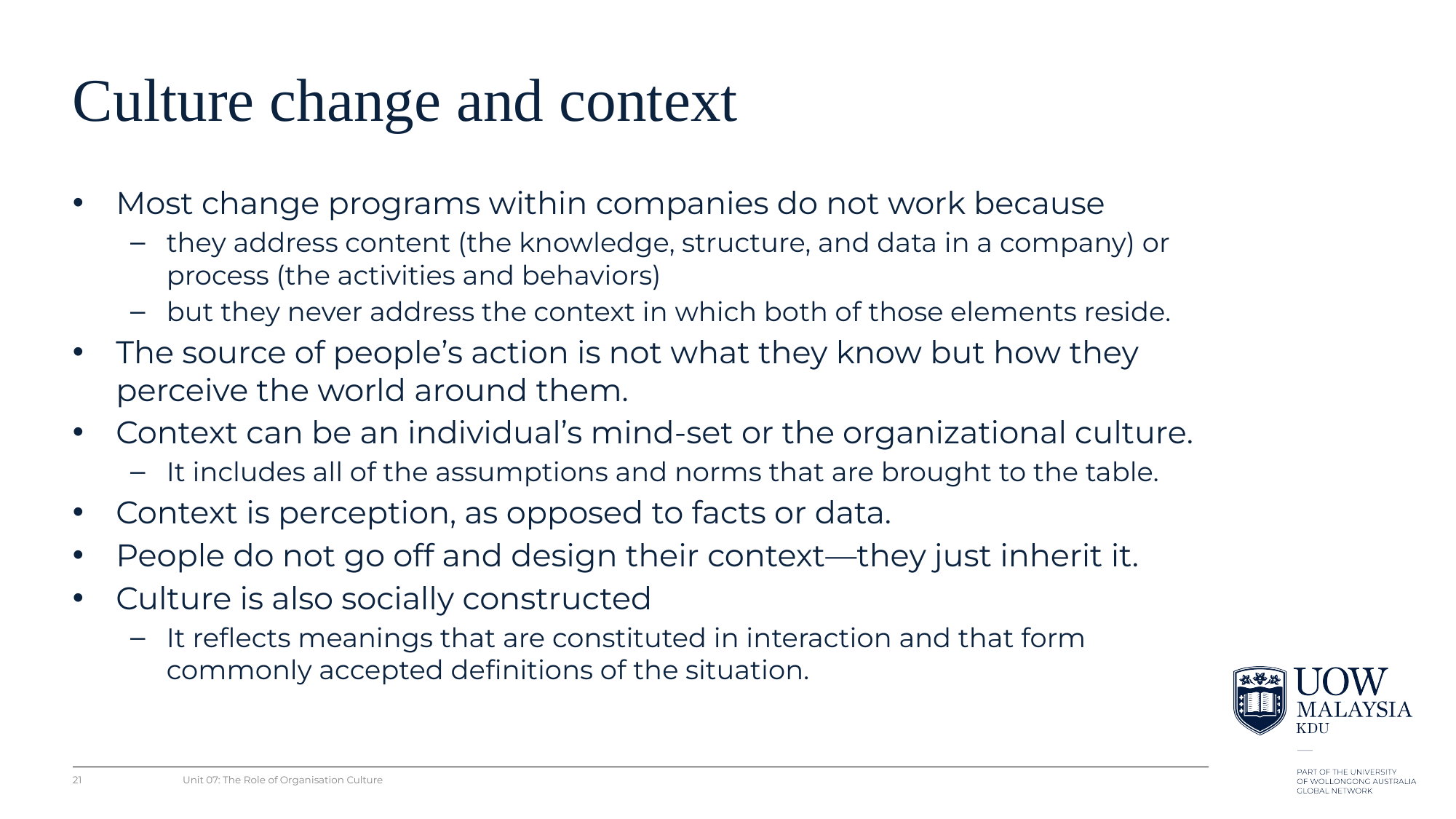

# Culture change and context
Most change programs within companies do not work because
they address content (the knowledge, structure, and data in a company) or process (the activities and behaviors)
but they never address the context in which both of those elements reside.
The source of people’s action is not what they know but how they perceive the world around them.
Context can be an individual’s mind-set or the organizational culture.
It includes all of the assumptions and norms that are brought to the table.
Context is perception, as opposed to facts or data.
People do not go off and design their context—they just inherit it.
Culture is also socially constructed
It reﬂects meanings that are constituted in interaction and that form commonly accepted deﬁnitions of the situation.
21
Unit 07: The Role of Organisation Culture